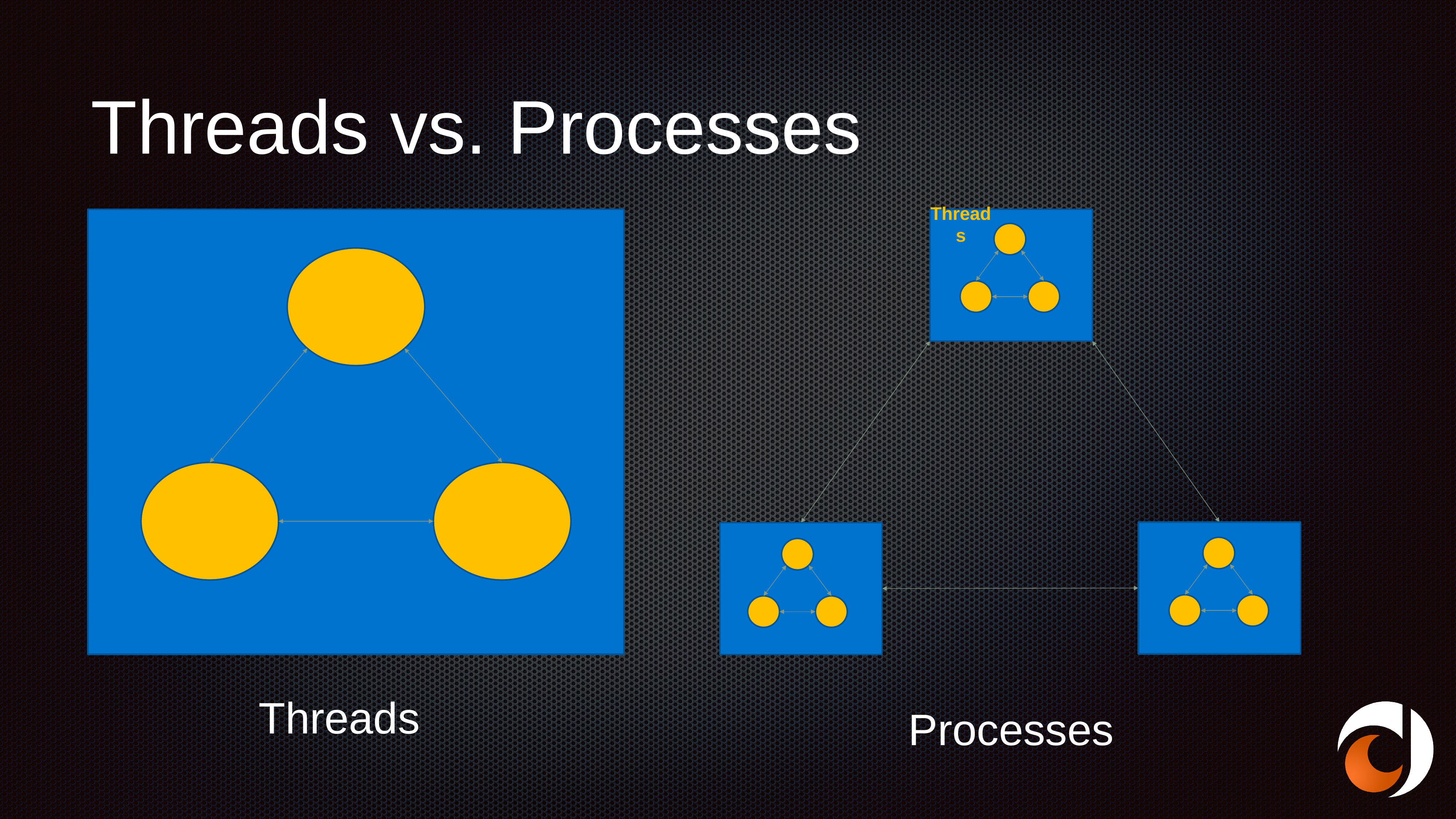

# Threads vs. Processes

Threads

Threads
Processes